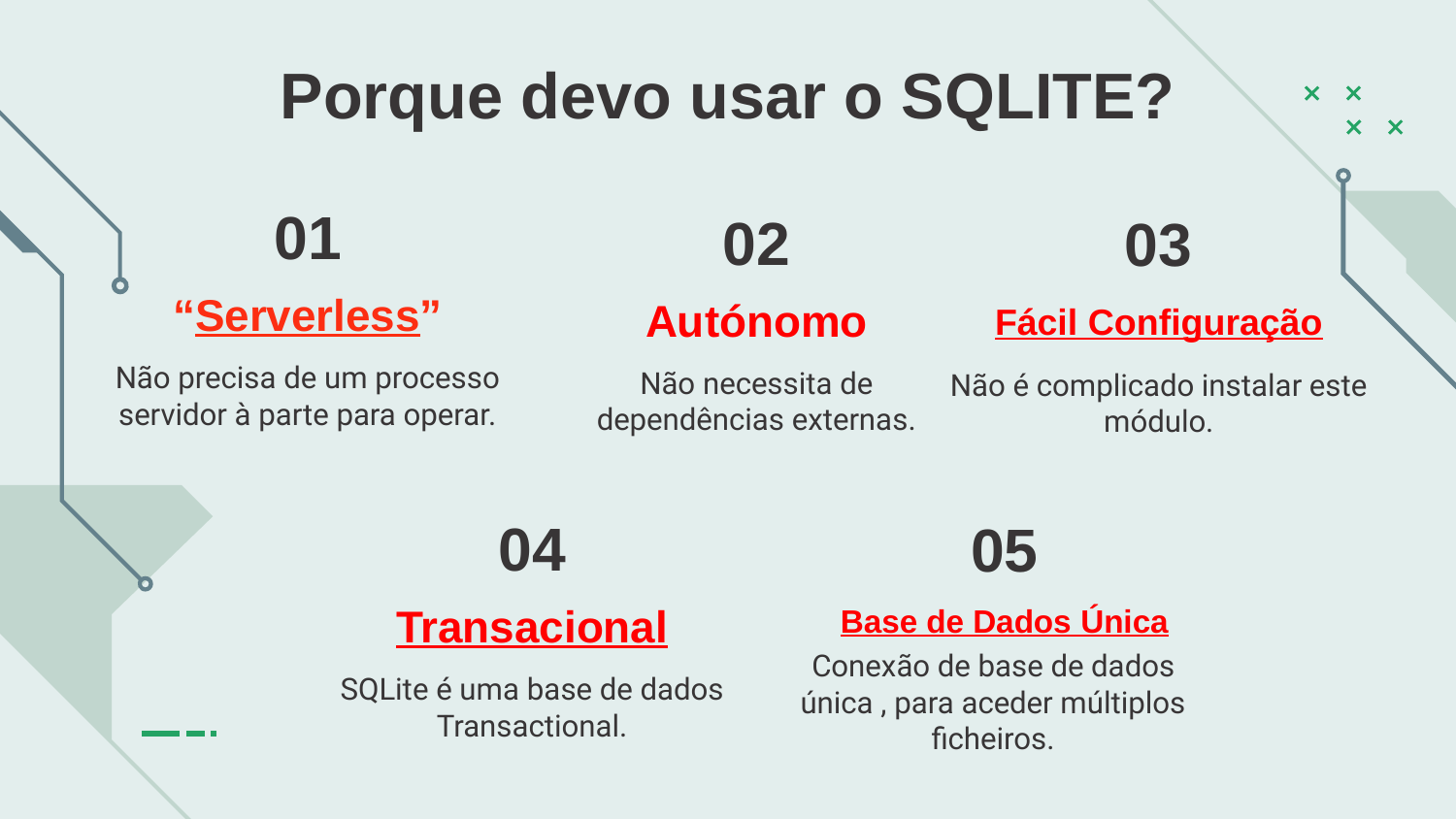

Porque devo usar o SQLITE?
# 01
02
03
“Serverless”
Autónomo
Fácil Configuração
Não precisa de um processo servidor à parte para operar.
Não necessita de dependências externas.
Não é complicado instalar este módulo.
04
05
Base de Dados Única
Transacional
Conexão de base de dados única , para aceder múltiplos ficheiros.
SQLite é uma base de dados Transactional.